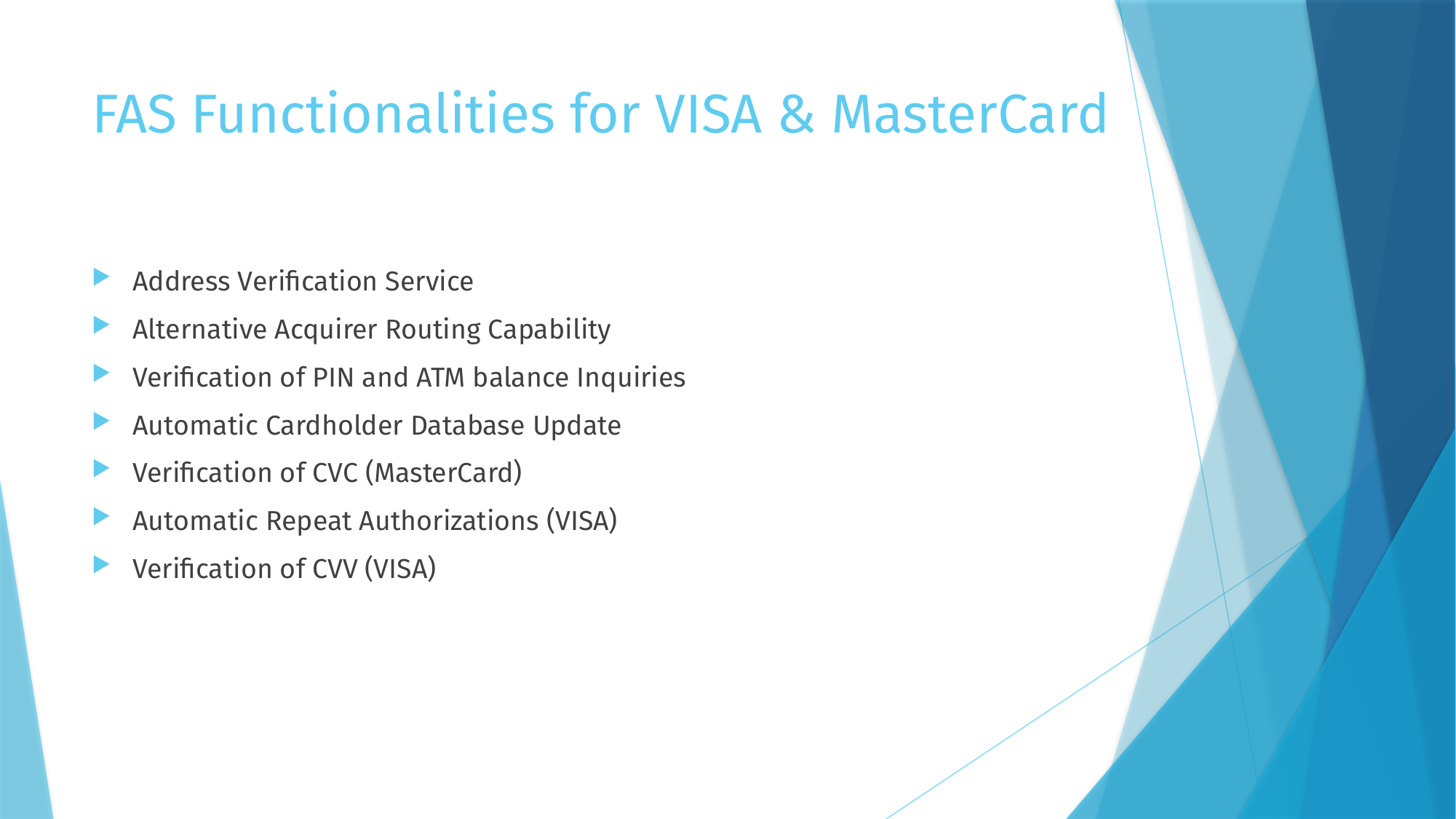

# FAS Functionalities for VISA & MasterCard
Address Verification Service
Alternative Acquirer Routing Capability
Verification of PIN and ATM balance Inquiries
Automatic Cardholder Database Update
Verification of CVC (MasterCard)
Automatic Repeat Authorizations (VISA)
Verification of CVV (VISA)